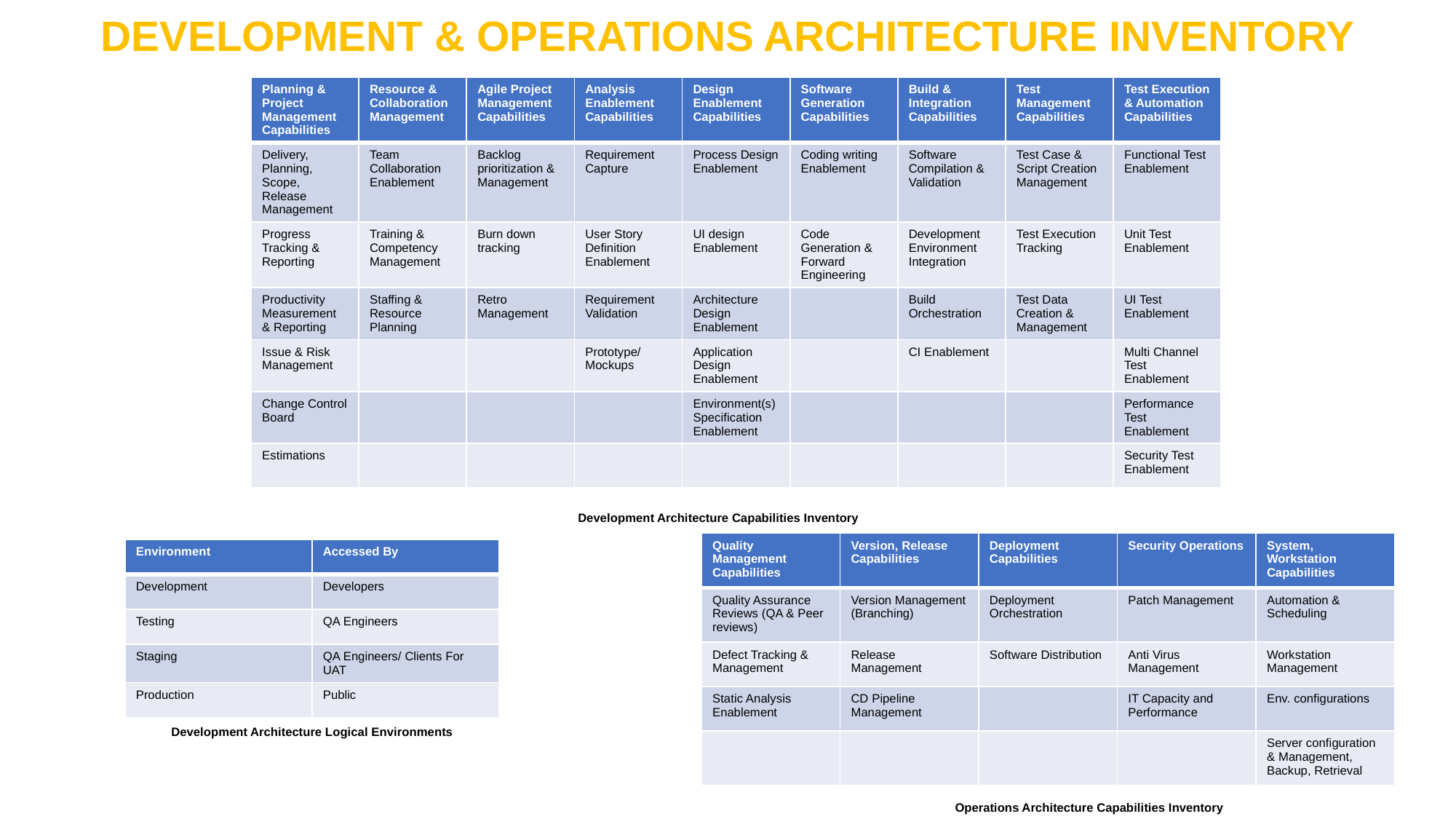

DEVELOPMENT & OPERATIONS ARCHITECTURE INVENTORY
| Planning & Project Management Capabilities | Resource & Collaboration Management | Agile Project Management Capabilities | Analysis Enablement Capabilities | Design Enablement Capabilities | Software Generation Capabilities | Build & Integration Capabilities | Test Management Capabilities | Test Execution & Automation Capabilities |
| --- | --- | --- | --- | --- | --- | --- | --- | --- |
| Delivery, Planning, Scope, Release Management | Team Collaboration Enablement | Backlog prioritization & Management | Requirement Capture | Process Design Enablement | Coding writing Enablement | Software Compilation & Validation | Test Case & Script Creation Management | Functional Test Enablement |
| Progress Tracking & Reporting | Training & Competency Management | Burn down tracking | User Story Definition Enablement | UI design Enablement | Code Generation & Forward Engineering | Development Environment Integration | Test Execution Tracking | Unit Test Enablement |
| Productivity Measurement & Reporting | Staffing & Resource Planning | Retro Management | Requirement Validation | Architecture Design Enablement |  | Build Orchestration | Test Data Creation & Management | UI Test Enablement |
| Issue & Risk Management |  |  | Prototype/Mockups | Application Design Enablement |  | CI Enablement |  | Multi Channel Test Enablement |
| Change Control Board |  |  |  | Environment(s) Specification Enablement |  |  |  | Performance Test Enablement |
| Estimations |  |  |  |  |  |  |  | Security Test Enablement |
Development Architecture Capabilities Inventory
| Quality Management Capabilities | Version, Release Capabilities | Deployment Capabilities | Security Operations | System, Workstation Capabilities |
| --- | --- | --- | --- | --- |
| Quality Assurance Reviews (QA & Peer reviews) | Version Management (Branching) | Deployment Orchestration | Patch Management | Automation & Scheduling |
| Defect Tracking & Management | Release Management | Software Distribution | Anti Virus Management | Workstation Management |
| Static Analysis Enablement | CD Pipeline Management |  | IT Capacity and Performance | Env. configurations |
|  |  |  |  | Server configuration & Management, Backup, Retrieval |
| Environment | Accessed By |
| --- | --- |
| Development | Developers |
| Testing | QA Engineers |
| Staging | QA Engineers/ Clients For UAT |
| Production | Public |
Development Architecture Logical Environments
Operations Architecture Capabilities Inventory